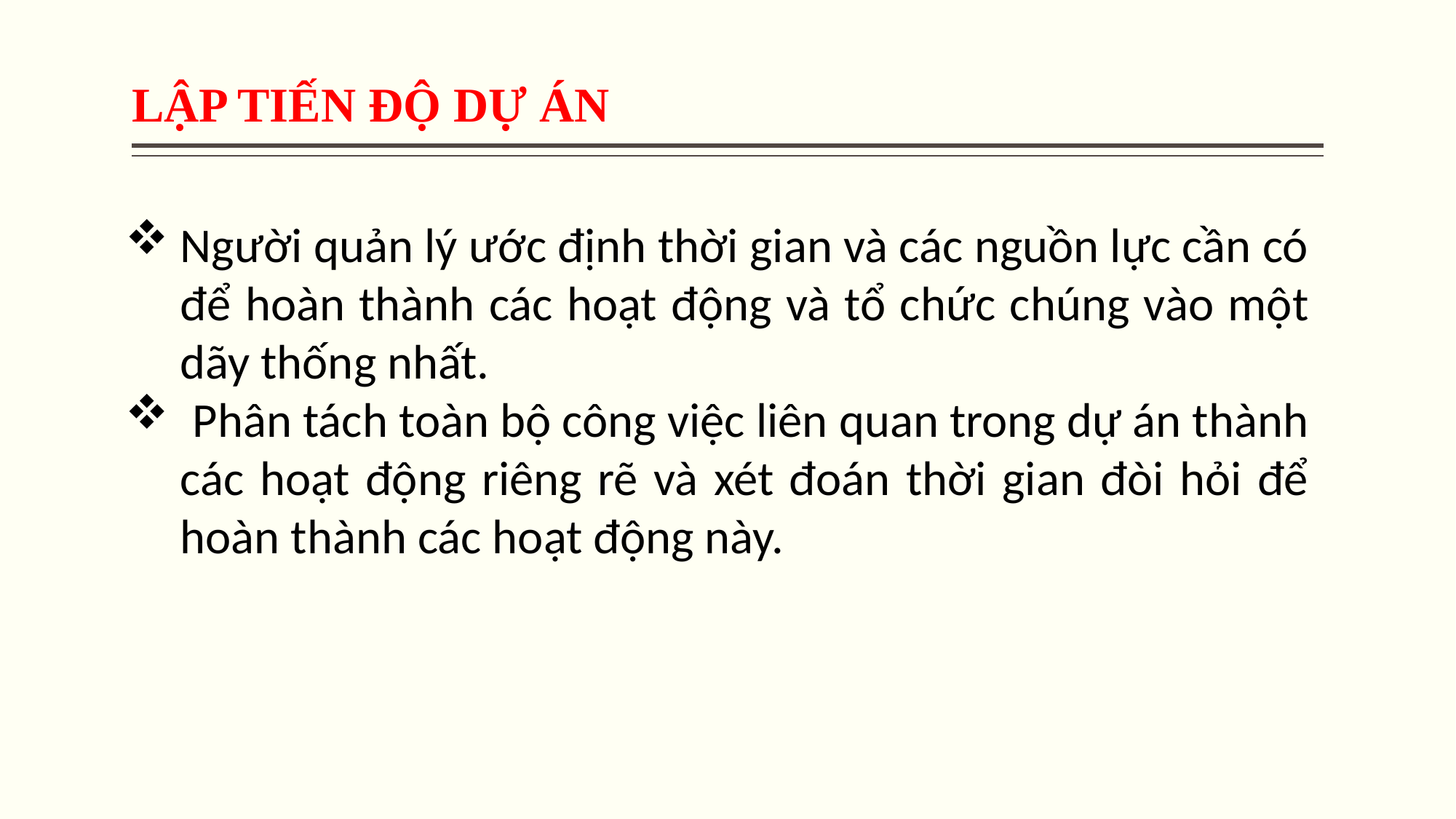

LẬP TIẾN ĐỘ DỰ ÁN

Người quản lý ước định thời gian và các nguồn lực cần có để hoàn thành các hoạt động và tổ chức chúng vào một dãy thống nhất.
 Phân tách toàn bộ công việc liên quan trong dự án thành các hoạt động riêng rẽ và xét đoán thời gian đòi hỏi để hoàn thành các hoạt động này.